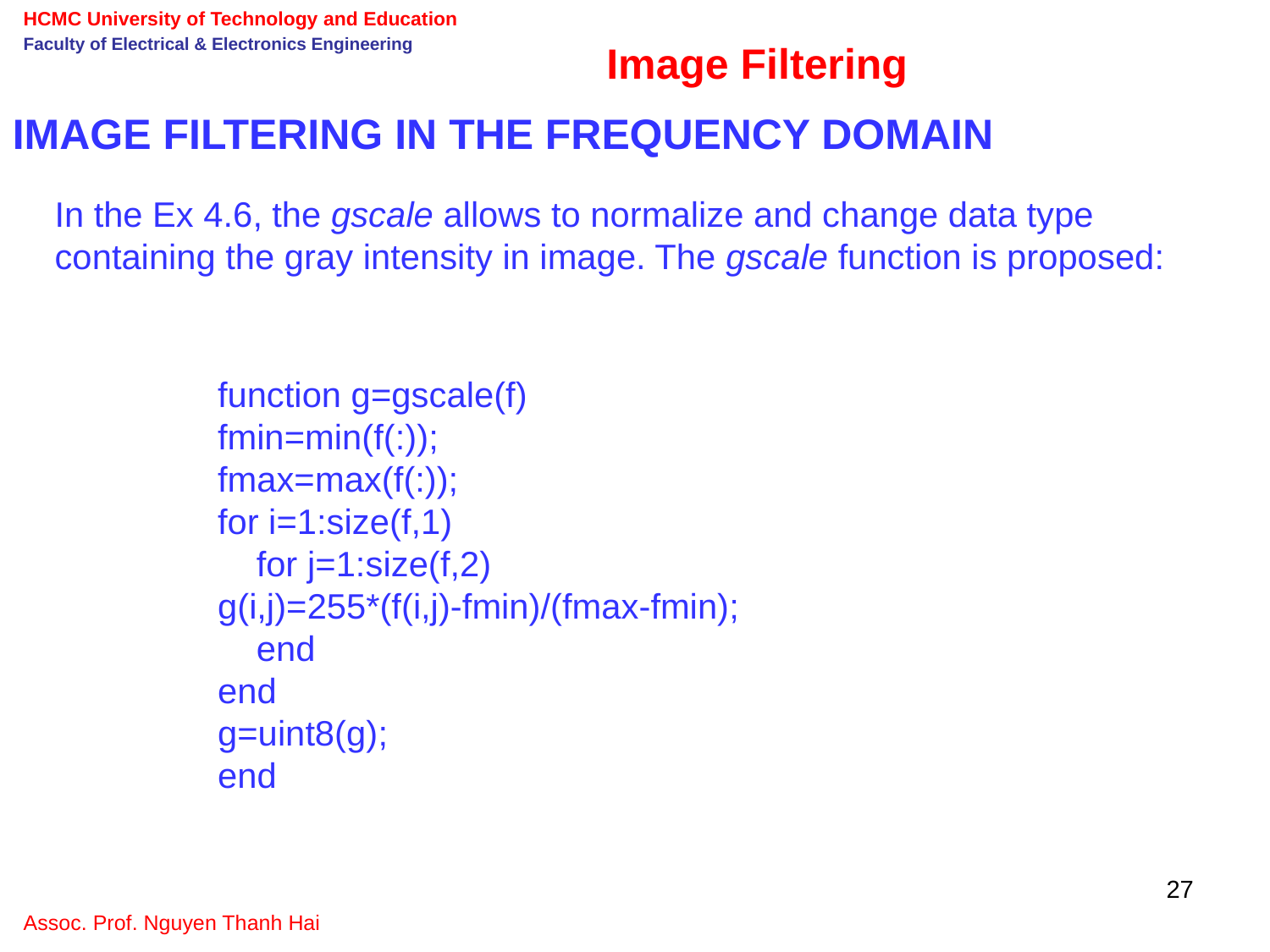

Image Filtering
IMAGE FILTERING IN THE FREQUENCY DOMAIN
In the Ex 4.6, the gscale allows to normalize and change data type containing the gray intensity in image. The gscale function is proposed:
function g=gscale(f)
fmin=min(f(:));
fmax=max(f(:));
for i=1:size(f,1)
    for j=1:size(f,2)
g(i,j)=255*(f(i,j)-fmin)/(fmax-fmin);
    end
end
g=uint8(g);
end
27